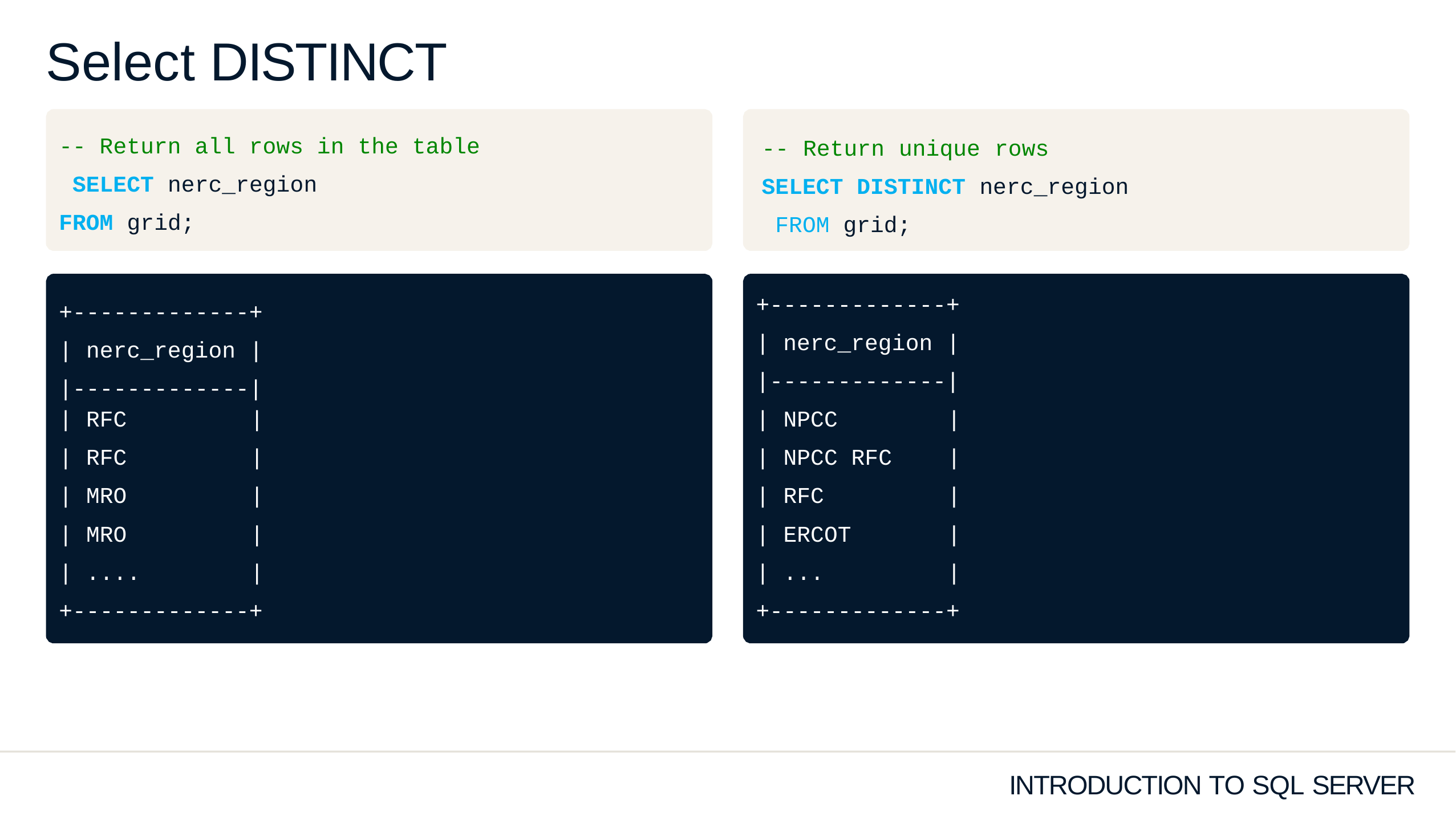

# Select DISTINCT

-- Return all rows in the table  SELECT nerc_region
FROM grid;

+-------------+
| nerc_region |
|-------------|
-- Return unique rows  SELECT DISTINCT nerc_region  FROM grid;

+-------------+
| nerc_region |
|-------------|
| RFC
| RFC
| MRO
| MRO
| ....
|
|
|
|
|
| NPCC
| NPCC RFC
| RFC
| ERCOT
| ...
|
|
|
|
|
+-------------+
+-------------+
INTRODUCTION TO SQL SERVER